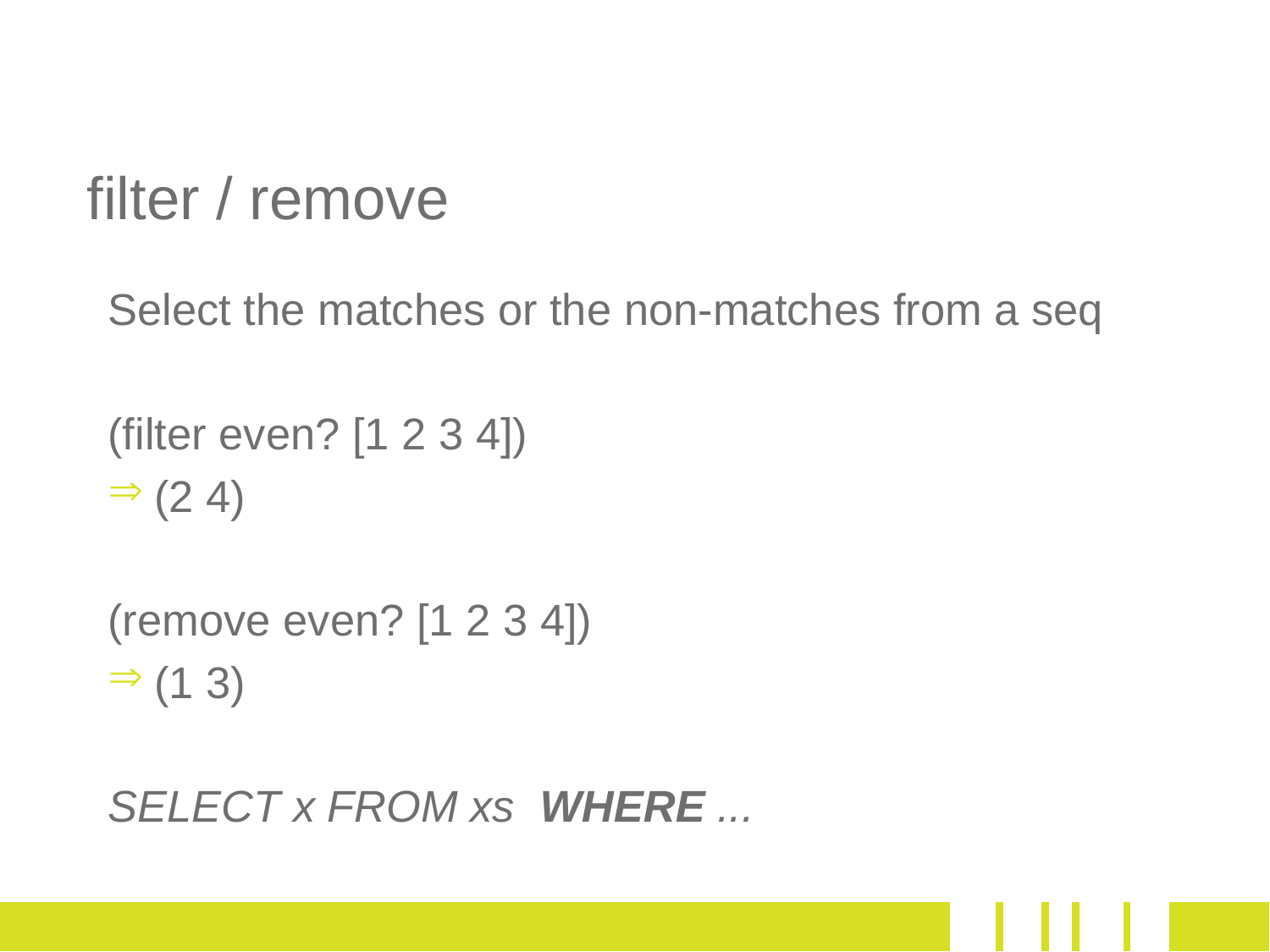

# filter / remove
Select the matches or the non-matches from a seq

(filter even? [1 2 3 4])
(2 4)

(remove even? [1 2 3 4])
(1 3)

SELECT x FROM xs  WHERE ...